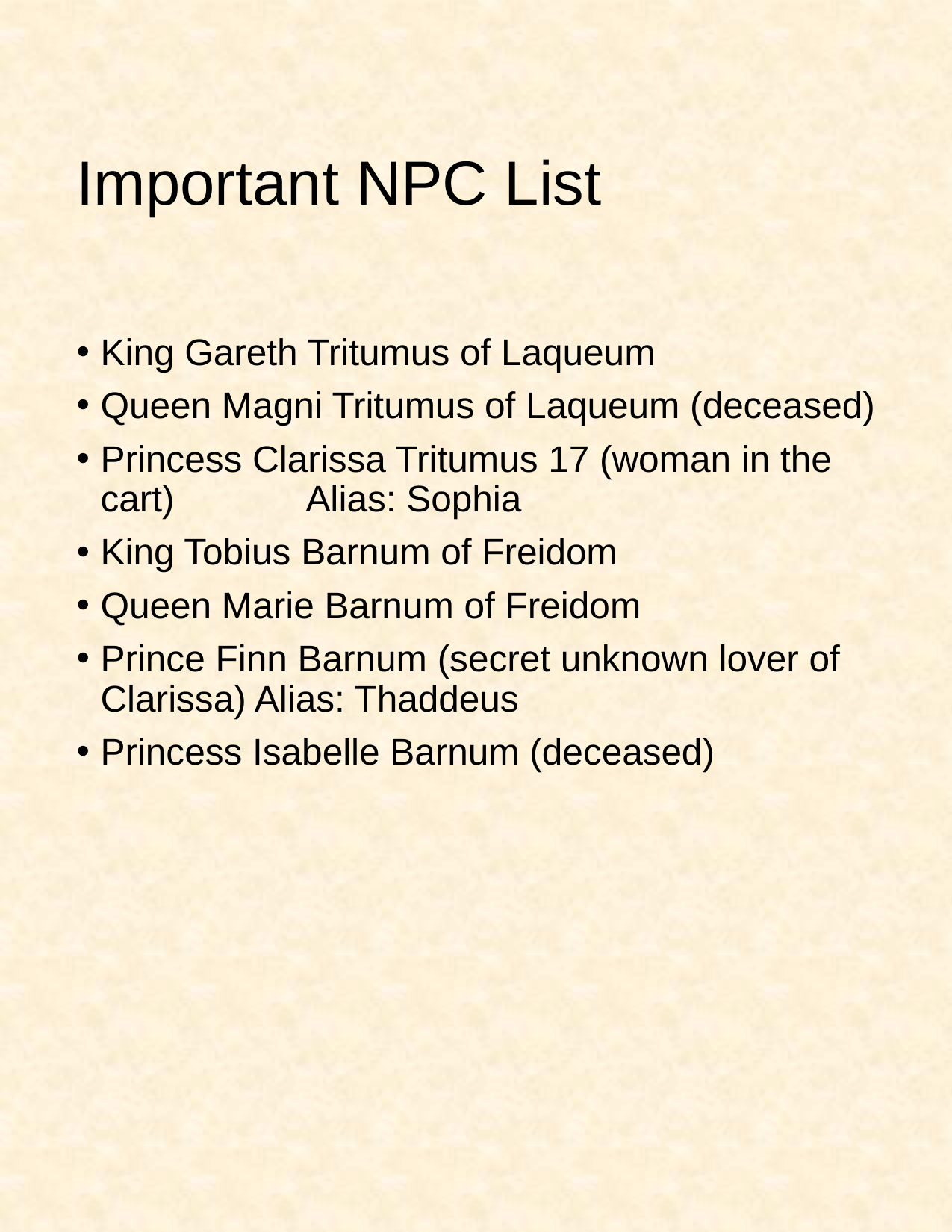

# Important NPC List
King Gareth Tritumus of Laqueum
Queen Magni Tritumus of Laqueum (deceased)
Princess Clarissa Tritumus 17 (woman in the cart)             Alias: Sophia
King Tobius Barnum of Freidom
Queen Marie Barnum of Freidom
Prince Finn Barnum (secret unknown lover of Clarissa) Alias: Thaddeus
Princess Isabelle Barnum (deceased)